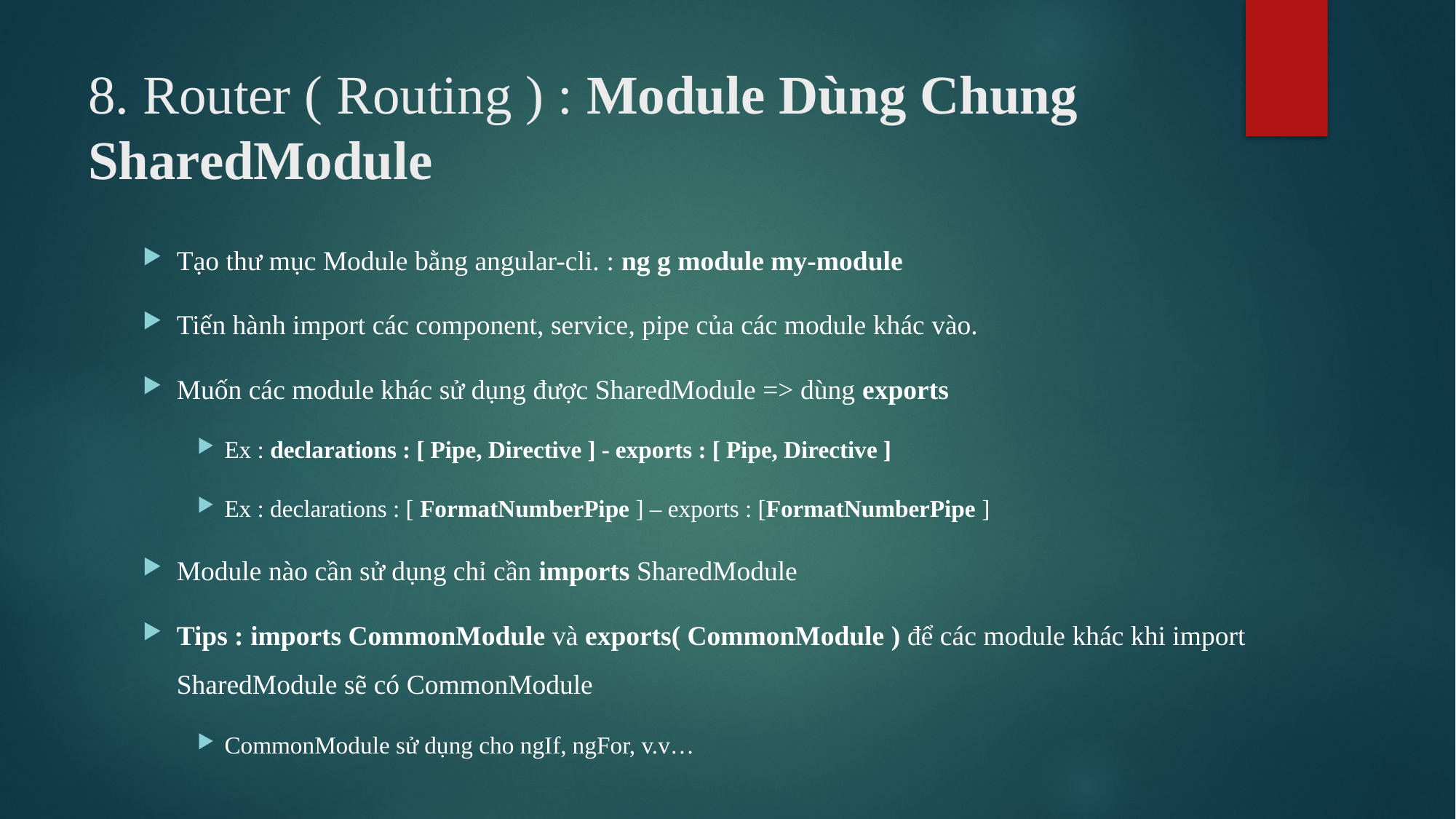

# 8. Router ( Routing ) : Module Dùng Chung SharedModule
Tạo thư mục Module bằng angular-cli. : ng g module my-module
Tiến hành import các component, service, pipe của các module khác vào.
Muốn các module khác sử dụng được SharedModule => dùng exports
Ex : declarations : [ Pipe, Directive ] - exports : [ Pipe, Directive ]
Ex : declarations : [ FormatNumberPipe ] – exports : [FormatNumberPipe ]
Module nào cần sử dụng chỉ cần imports SharedModule
Tips : imports CommonModule và exports( CommonModule ) để các module khác khi import SharedModule sẽ có CommonModule
CommonModule sử dụng cho ngIf, ngFor, v.v…